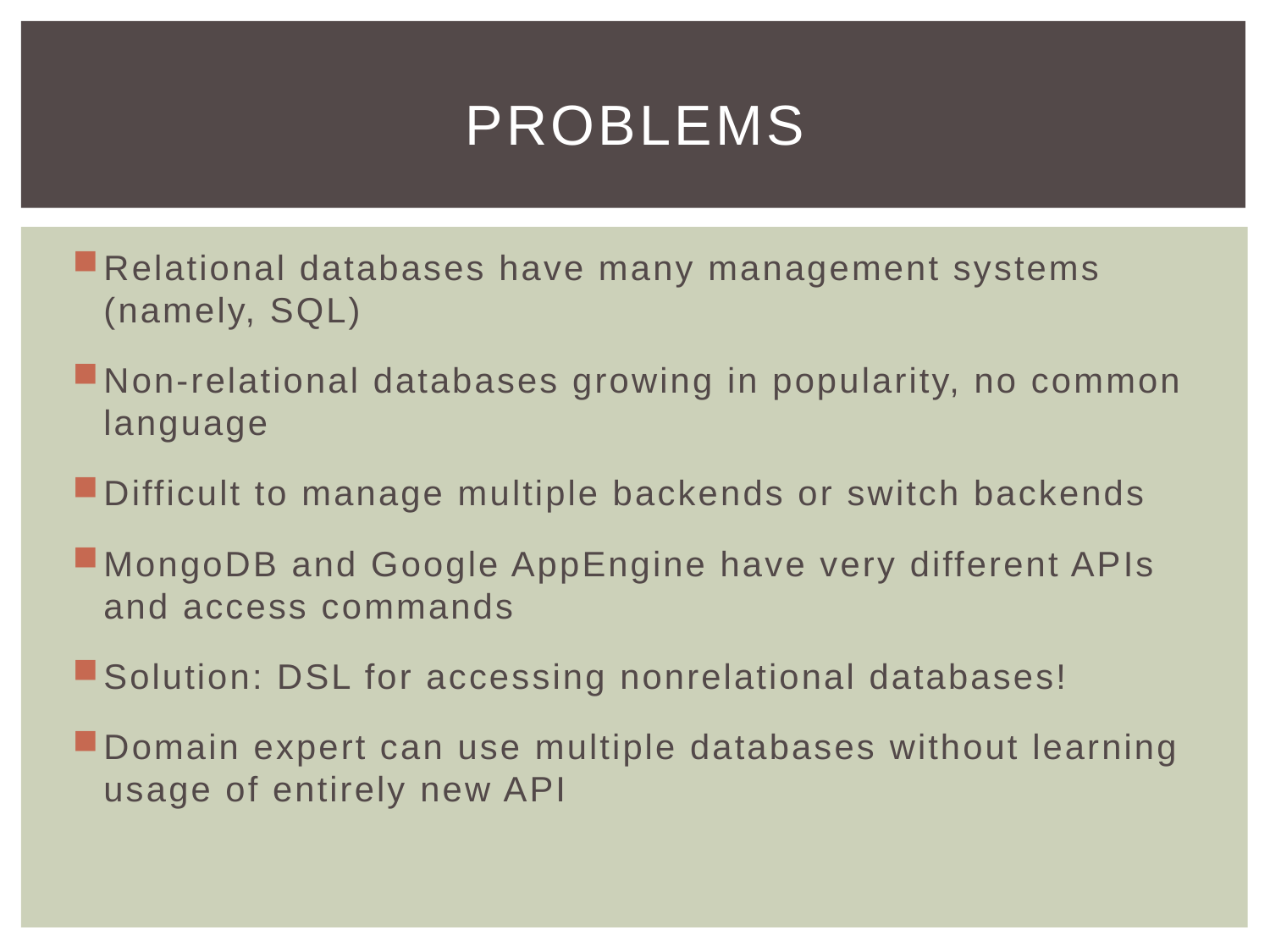

# Problems
Relational databases have many management systems (namely, SQL)
Non-relational databases growing in popularity, no common language
Difficult to manage multiple backends or switch backends
MongoDB and Google AppEngine have very different APIs and access commands
Solution: DSL for accessing nonrelational databases!
Domain expert can use multiple databases without learning usage of entirely new API